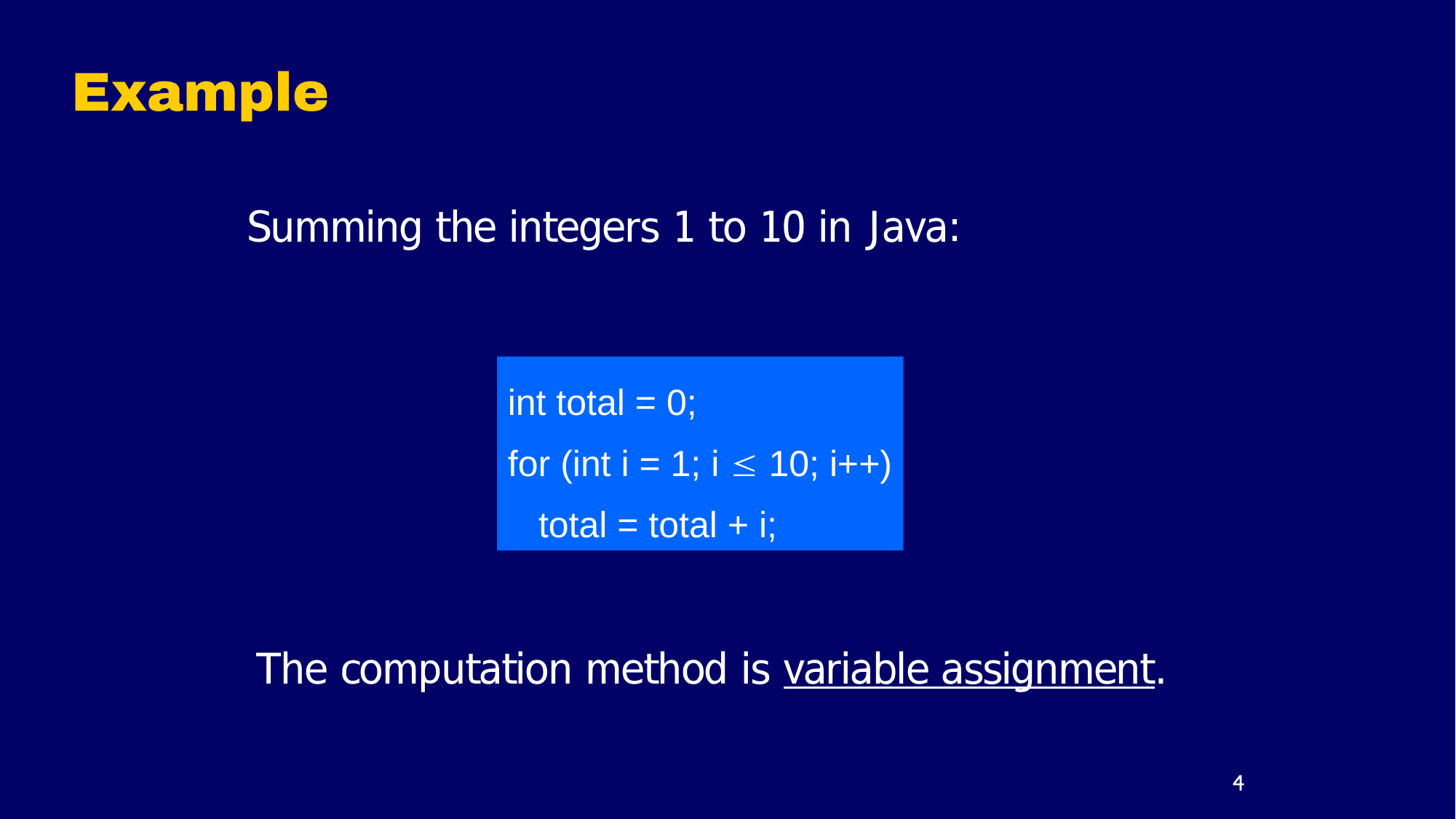

# Example
Summing the integers 1 to 10 in Java:
int total = 0;
for (int i = 1; i ≤ 10; i++)
   total = total + i;
The computation method is variable assignment.
4